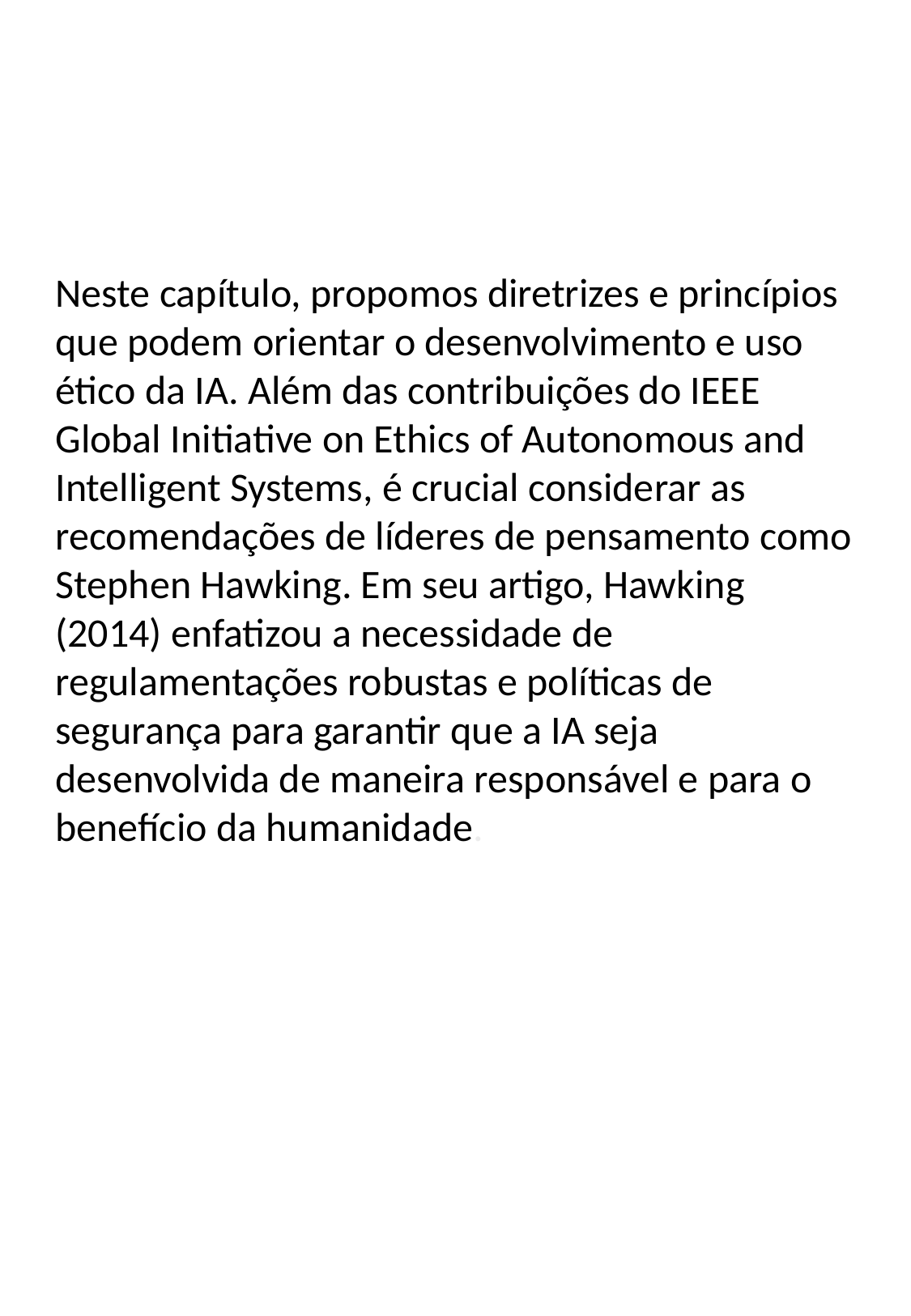

Neste capítulo, propomos diretrizes e princípios que podem orientar o desenvolvimento e uso ético da IA. Além das contribuições do IEEE Global Initiative on Ethics of Autonomous and Intelligent Systems, é crucial considerar as recomendações de líderes de pensamento como Stephen Hawking. Em seu artigo, Hawking (2014) enfatizou a necessidade de regulamentações robustas e políticas de segurança para garantir que a IA seja desenvolvida de maneira responsável e para o benefício da humanidade.